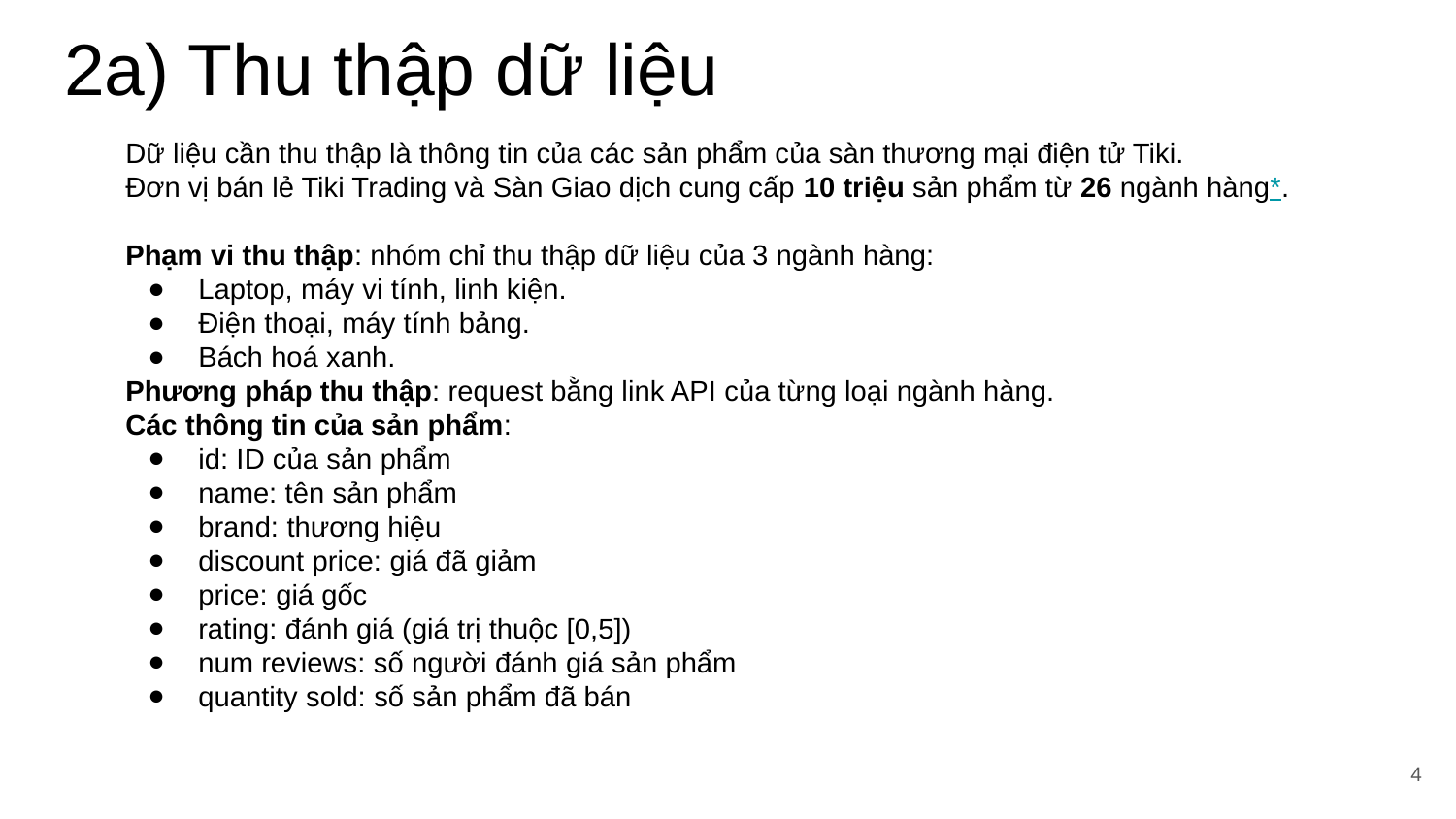

# 2a) Thu thập dữ liệu
Dữ liệu cần thu thập là thông tin của các sản phẩm của sàn thương mại điện tử Tiki.
Đơn vị bán lẻ Tiki Trading và Sàn Giao dịch cung cấp 10 triệu sản phẩm từ 26 ngành hàng*.

Phạm vi thu thập: nhóm chỉ thu thập dữ liệu của 3 ngành hàng:
Laptop, máy vi tính, linh kiện.
Điện thoại, máy tính bảng.
Bách hoá xanh.
Phương pháp thu thập: request bằng link API của từng loại ngành hàng.
Các thông tin của sản phẩm:
id: ID của sản phẩm
name: tên sản phẩm
brand: thương hiệu
discount price: giá đã giảm
price: giá gốc
rating: đánh giá (giá trị thuộc [0,5])
num reviews: số người đánh giá sản phẩm
quantity sold: số sản phẩm đã bán
4